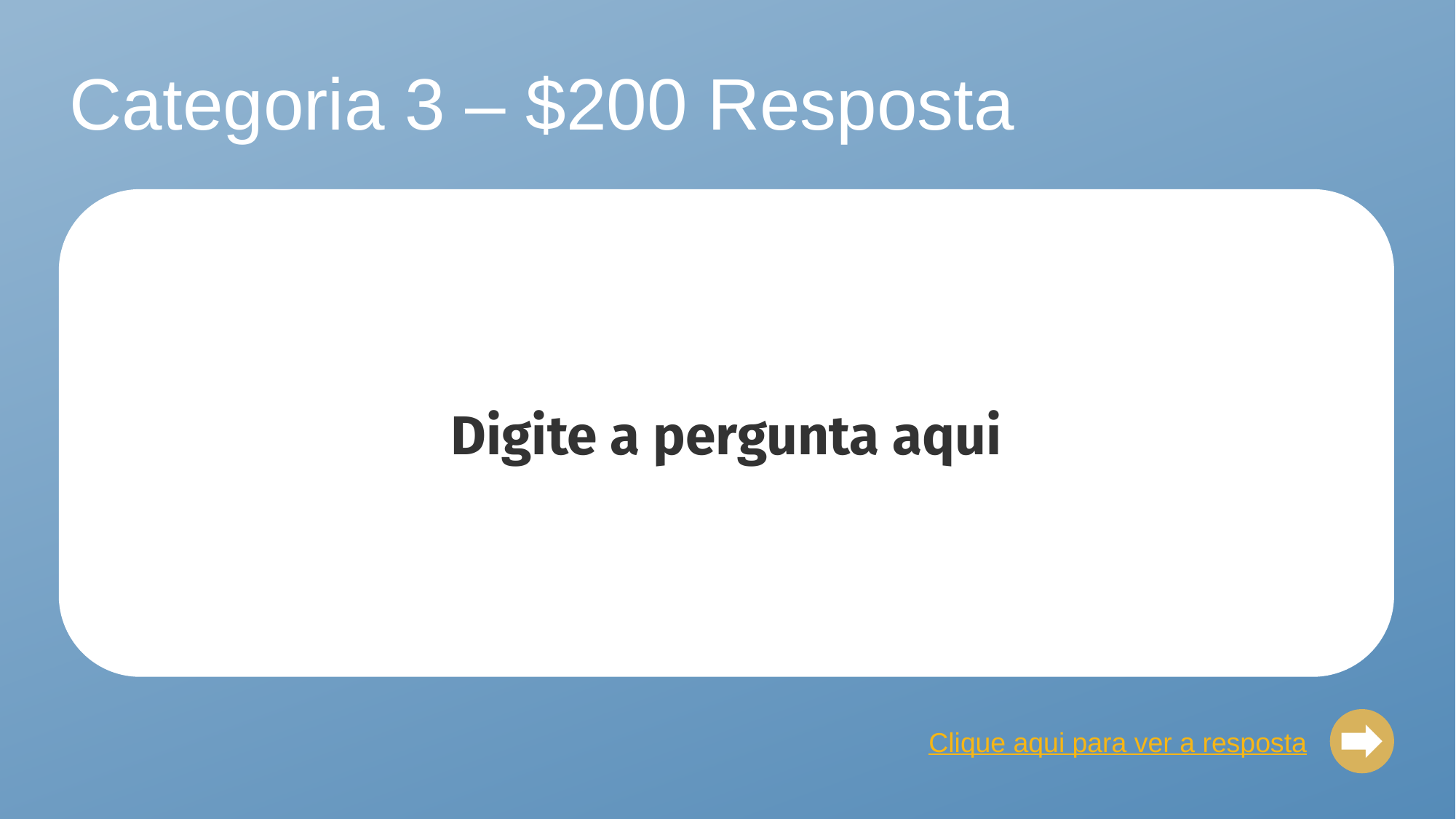

# Categoria 3 – $200 Resposta
Digite a pergunta aqui

Clique aqui para ver a resposta